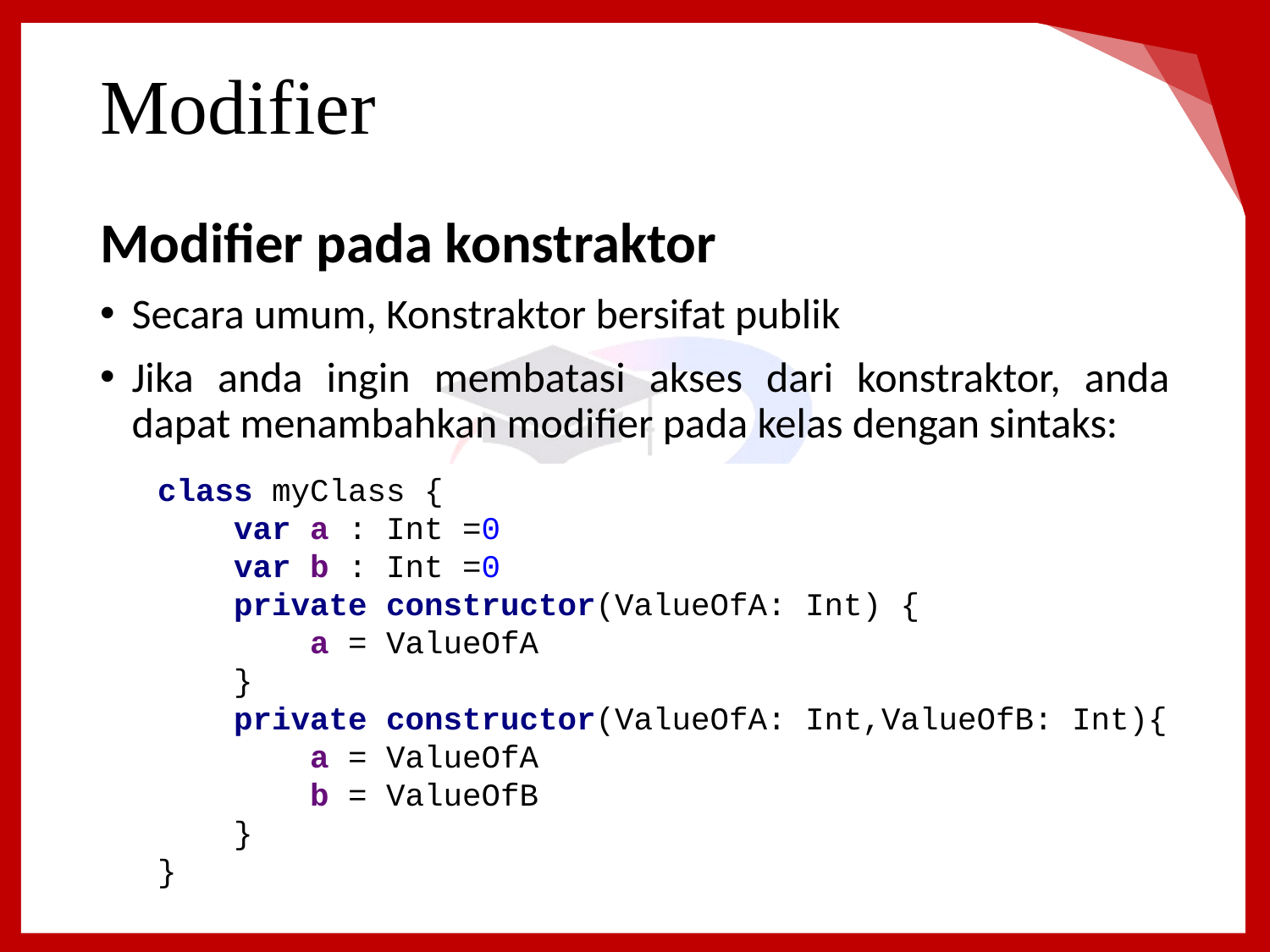

# Modifier
Modifier pada konstraktor
Secara umum, Konstraktor bersifat publik
Jika anda ingin membatasi akses dari konstraktor, anda dapat menambahkan modifier pada kelas dengan sintaks:
class myClass {
    var a : Int =0
    var b : Int =0
    private constructor(ValueOfA: Int) {
        a = ValueOfA
    }
    private constructor(ValueOfA: Int,ValueOfB: Int){
        a = ValueOfA
        b = ValueOfB
    }
}